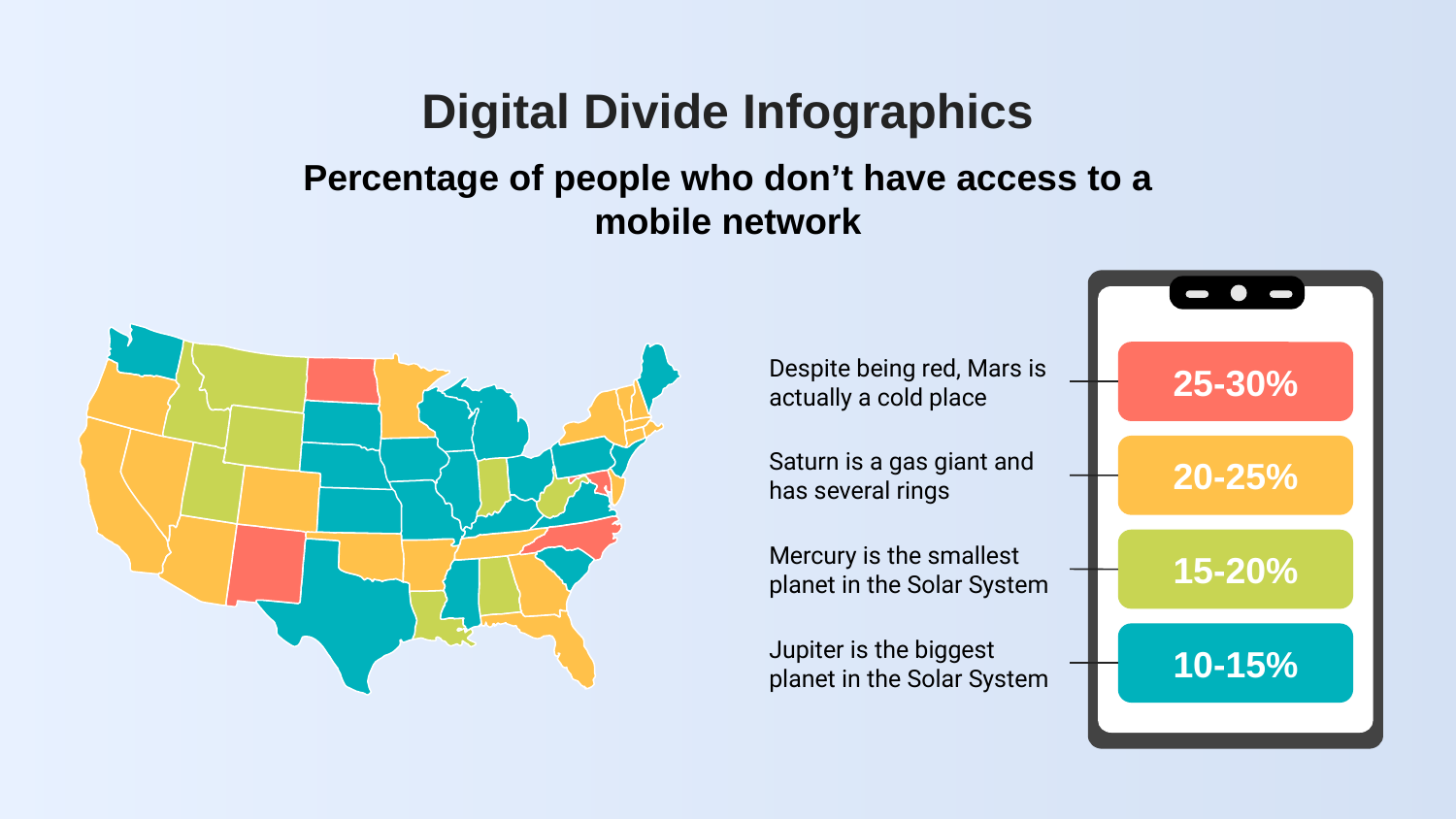

# Digital Divide Infographics
Percentage of people who don’t have access to a mobile network

25-30%
Despite being red, Mars is actually a cold place
20-25%
Saturn is a gas giant and has several rings
15-20%
Mercury is the smallest planet in the Solar System
10-15%
Jupiter is the biggest planet in the Solar System